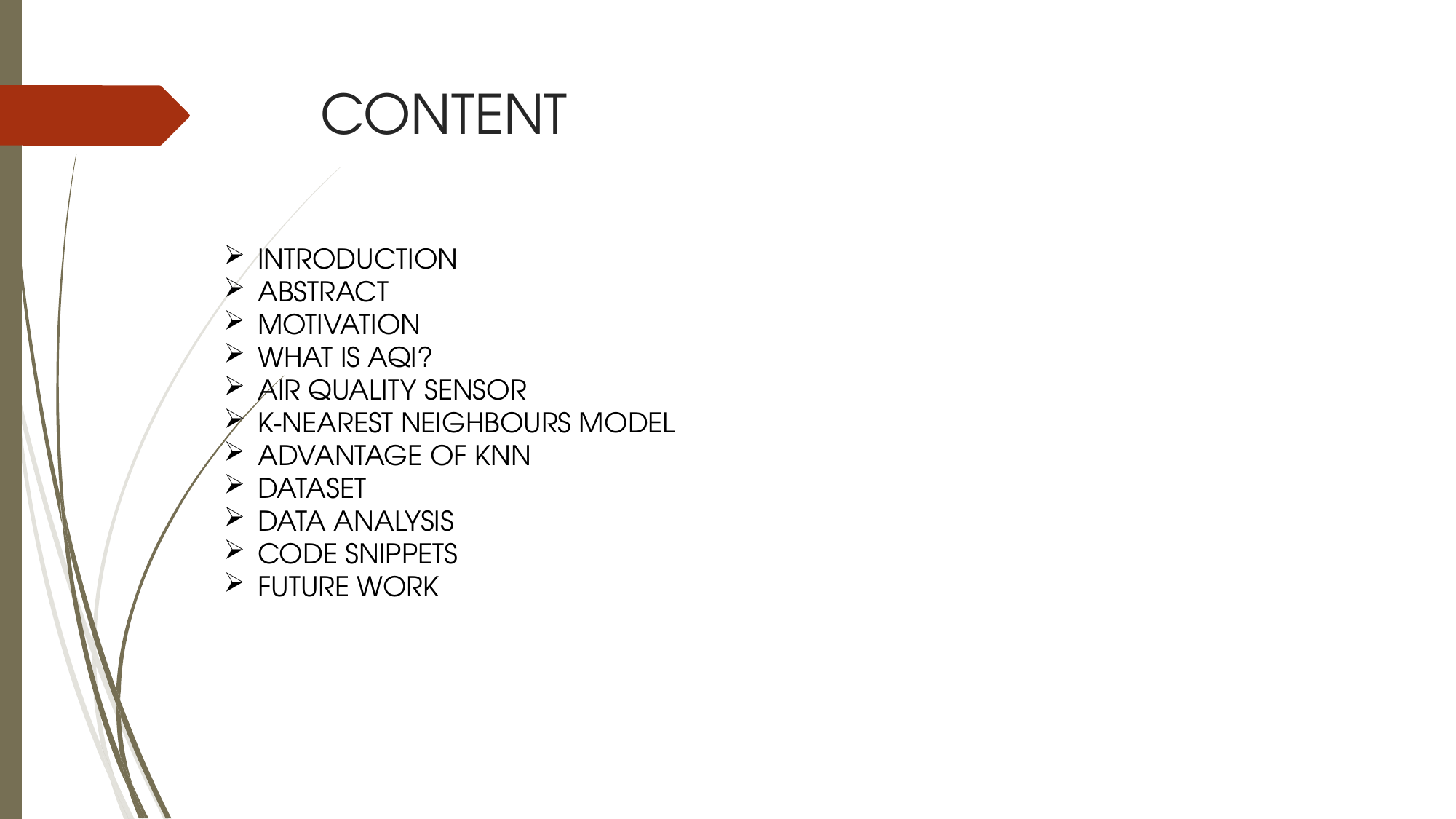

CONTENT
INTRODUCTION
ABSTRACT
MOTIVATION
WHAT IS AQI?
AIR QUALITY SENSOR
K-NEAREST NEIGHBOURS MODEL
ADVANTAGE OF KNN
DATASET
DATA ANALYSIS
CODE SNIPPETS
FUTURE WORK